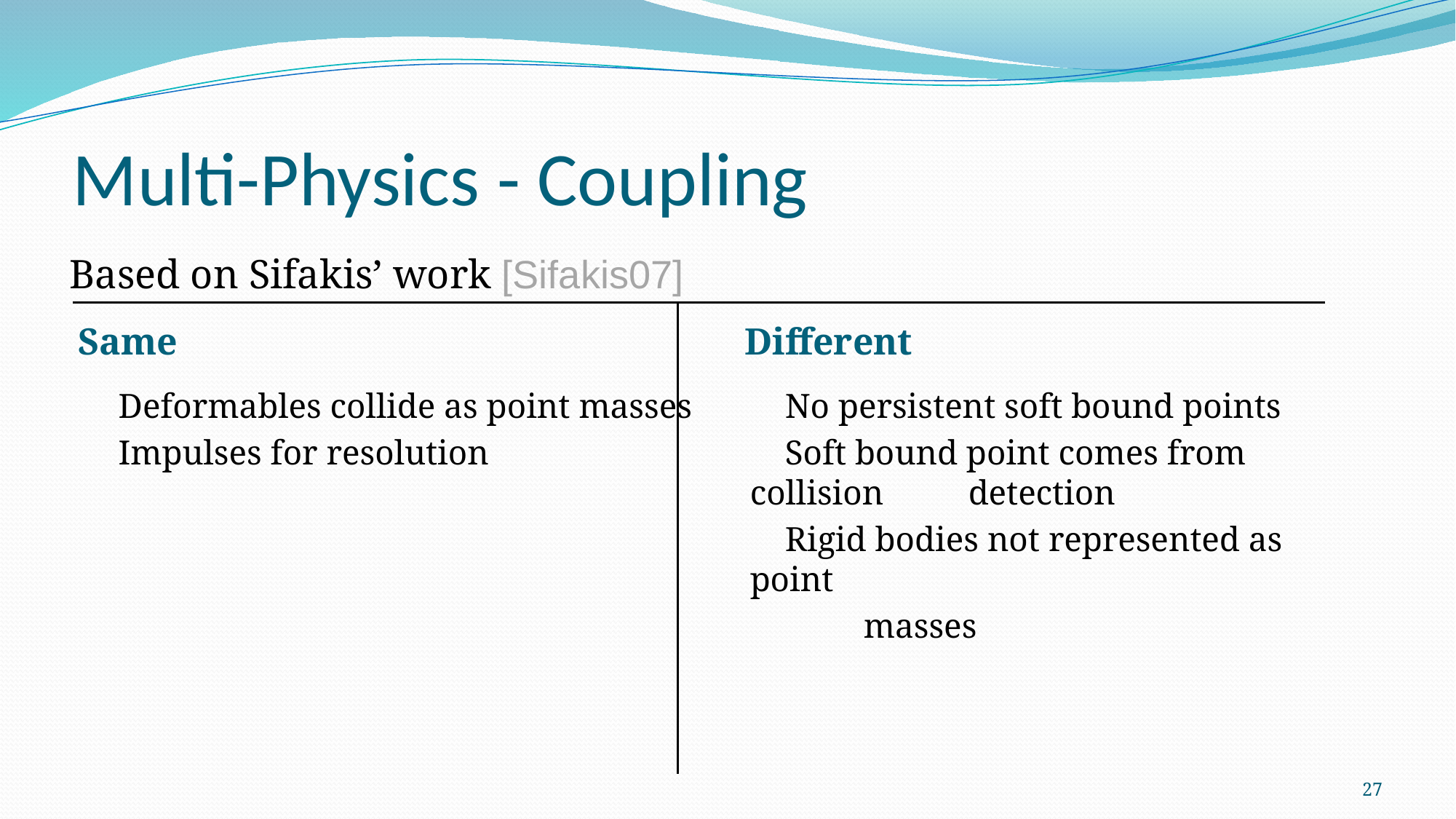

# Multi-Physics - Coupling
Based on Sifakis’ work [Sifakis07]
Same
Different
    Deformables collide as point masses
    Impulses for resolution
    No persistent soft bound points
    Soft bound point comes from collision 	detection
    Rigid bodies not represented as point
             masses
27